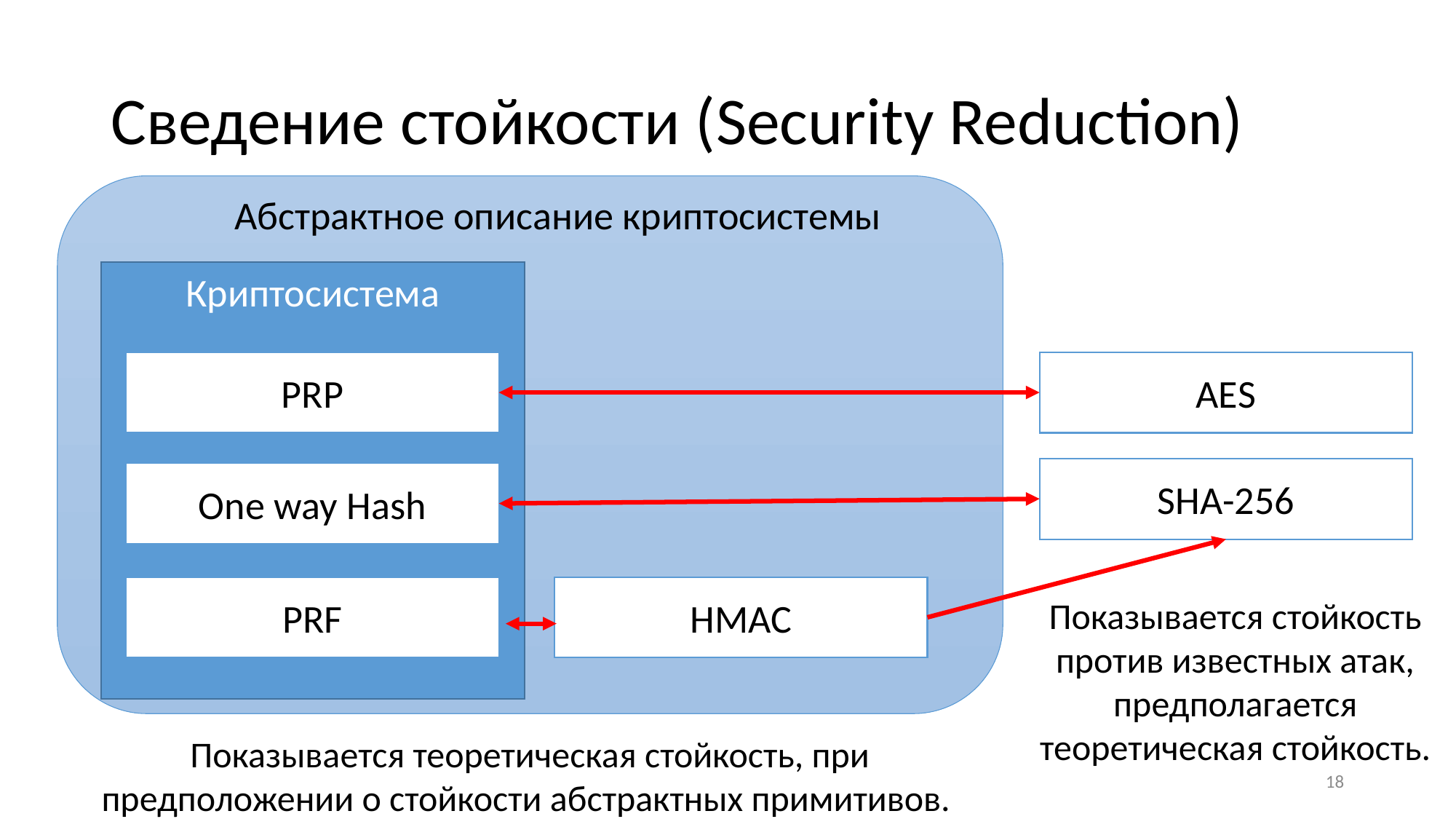

# Сведение стойкости (Security Reduction)

Абстрактное описание криптосистемы
Криптосистема
PRP
AES

SHA-256
One way Hash
PRF
HMAC
Показывается стойкость против известных атак, предполагается теоретическая стойкость.
Показывается теоретическая стойкость, при предположении о стойкости абстрактных примитивов.
18